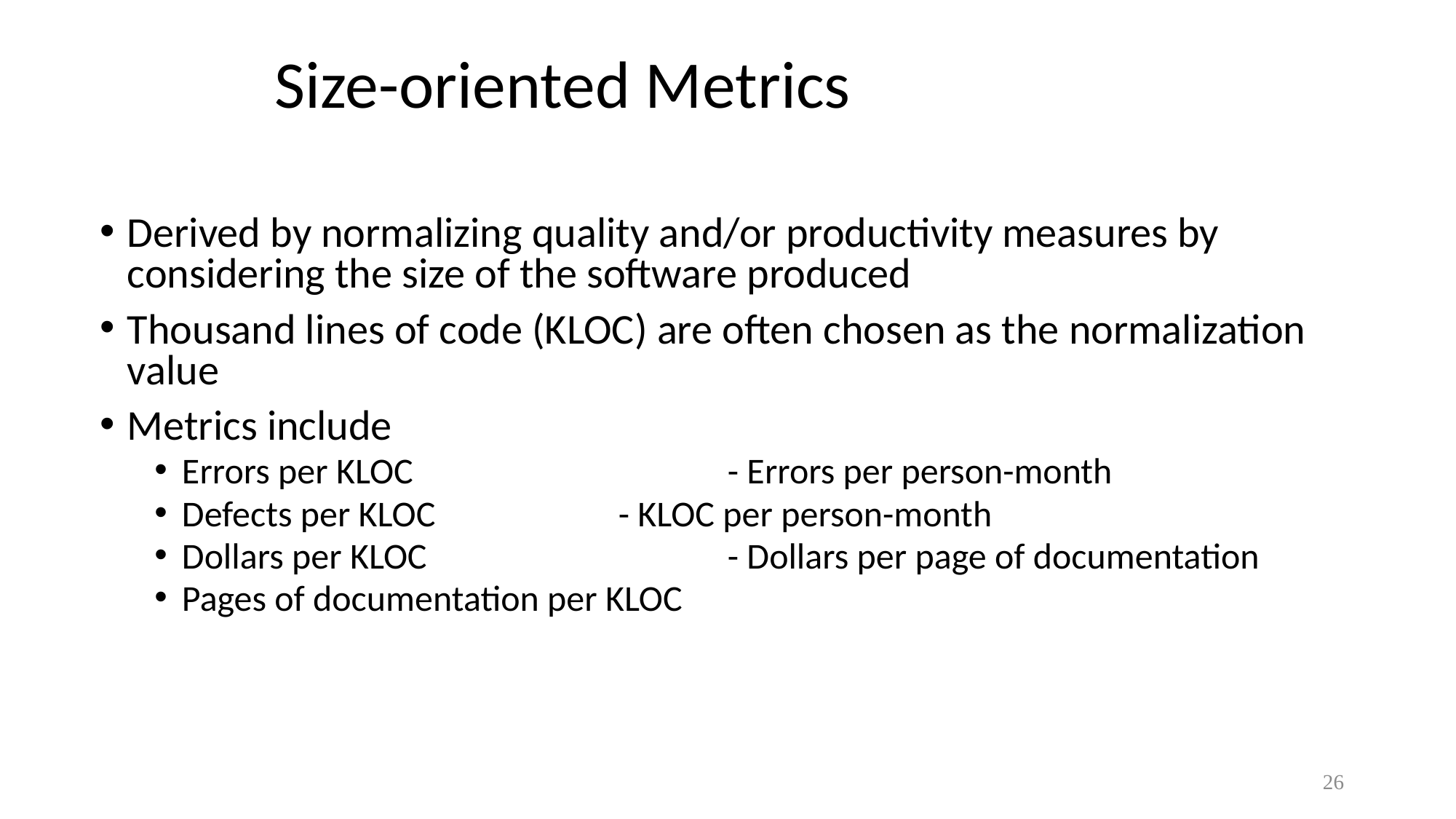

# Size-oriented Metrics
Derived by normalizing quality and/or productivity measures by considering the size of the software produced
Thousand lines of code (KLOC) are often chosen as the normalization value
Metrics include
Errors per KLOC			- Errors per person-month
Defects per KLOC		- KLOC per person-month
Dollars per KLOC			- Dollars per page of documentation
Pages of documentation per KLOC

26